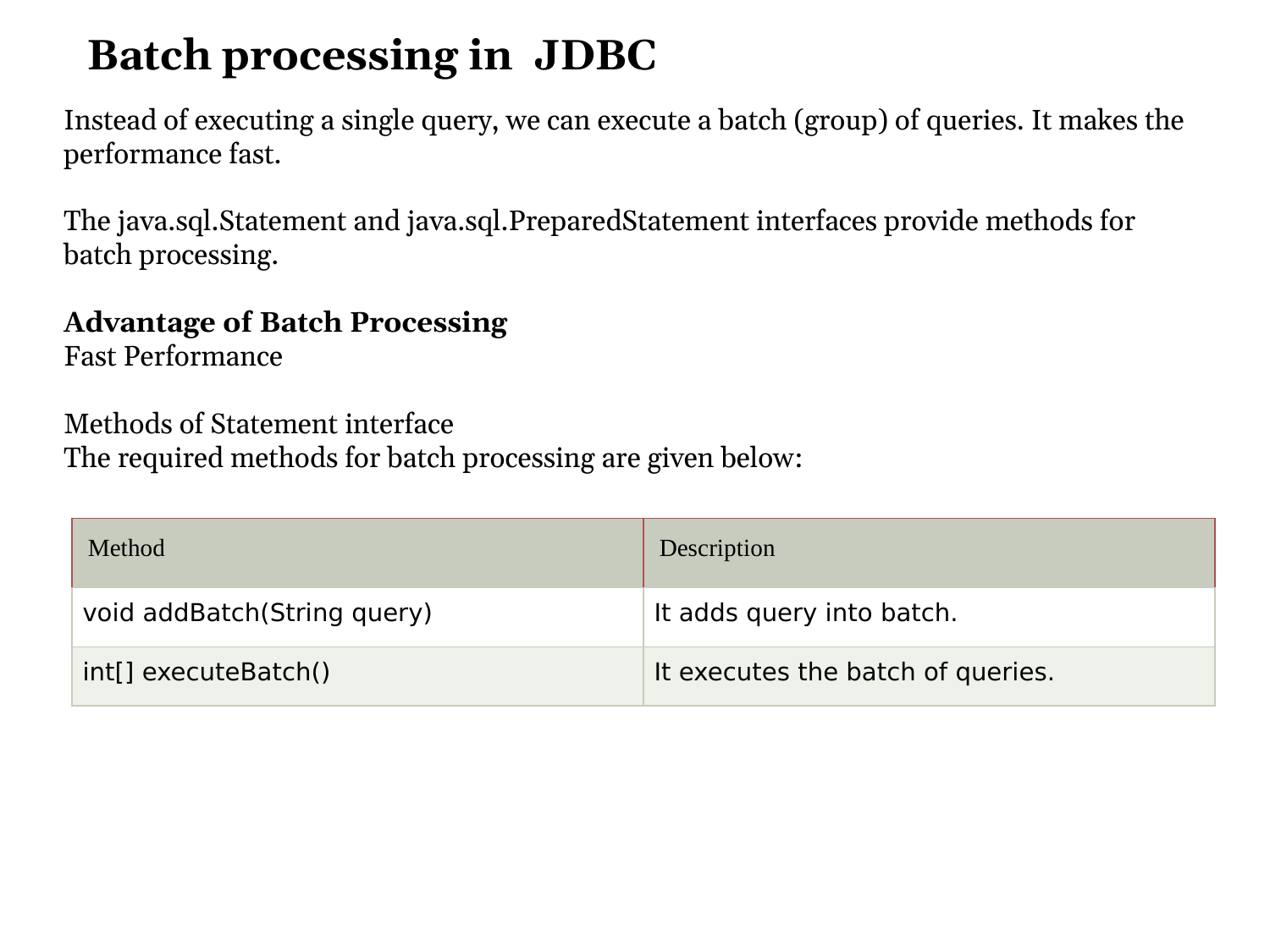

Batch processing in  JDBC
Instead of executing a single query, we can execute a batch (group) of queries. It makes the performance fast.

The java.sql.Statement and java.sql.PreparedStatement interfaces provide methods for batch processing.

Advantage of Batch Processing
Fast Performance

Methods of Statement interface
The required methods for batch processing are given below:

| Method | Description |
| --- | --- |
| void addBatch(String query) | It adds query into batch. |
| int[] executeBatch() | It executes the batch of queries. |